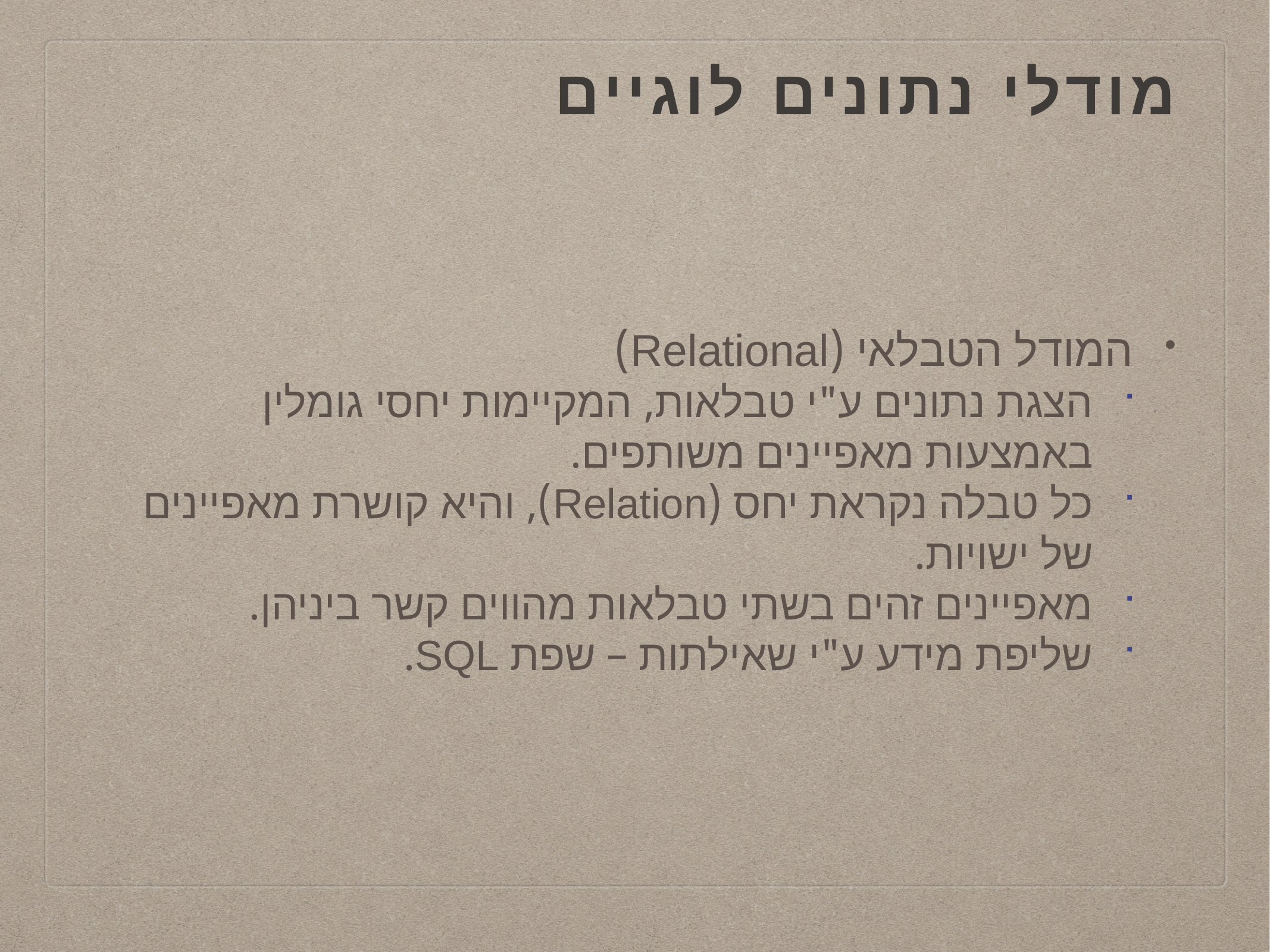

# מודלי נתונים לוגיים
המודל הטבלאי (Relational)
הצגת נתונים ע"י טבלאות, המקיימות יחסי גומלין באמצעות מאפיינים משותפים.
כל טבלה נקראת יחס (Relation), והיא קושרת מאפיינים של ישויות.
מאפיינים זהים בשתי טבלאות מהווים קשר ביניהן.
שליפת מידע ע"י שאילתות – שפת SQL.